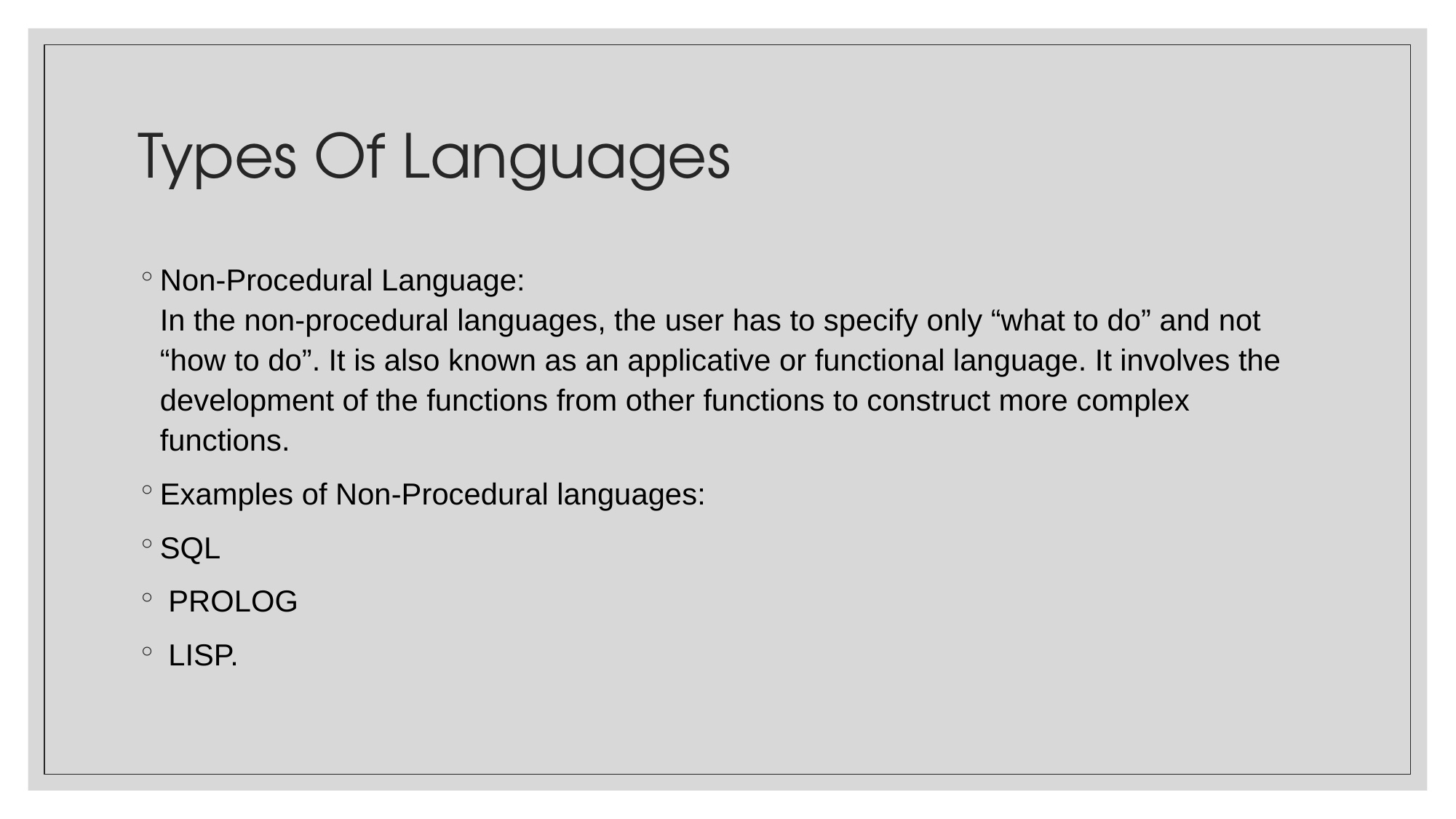

# Types Of Languages
Non-Procedural Language:
In the non-procedural languages, the user has to specify only “what to do” and not “how to do”. It is also known as an applicative or functional language. It involves the development of the functions from other functions to construct more complex functions.
Examples of Non-Procedural languages:
SQL
 PROLOG
 LISP.